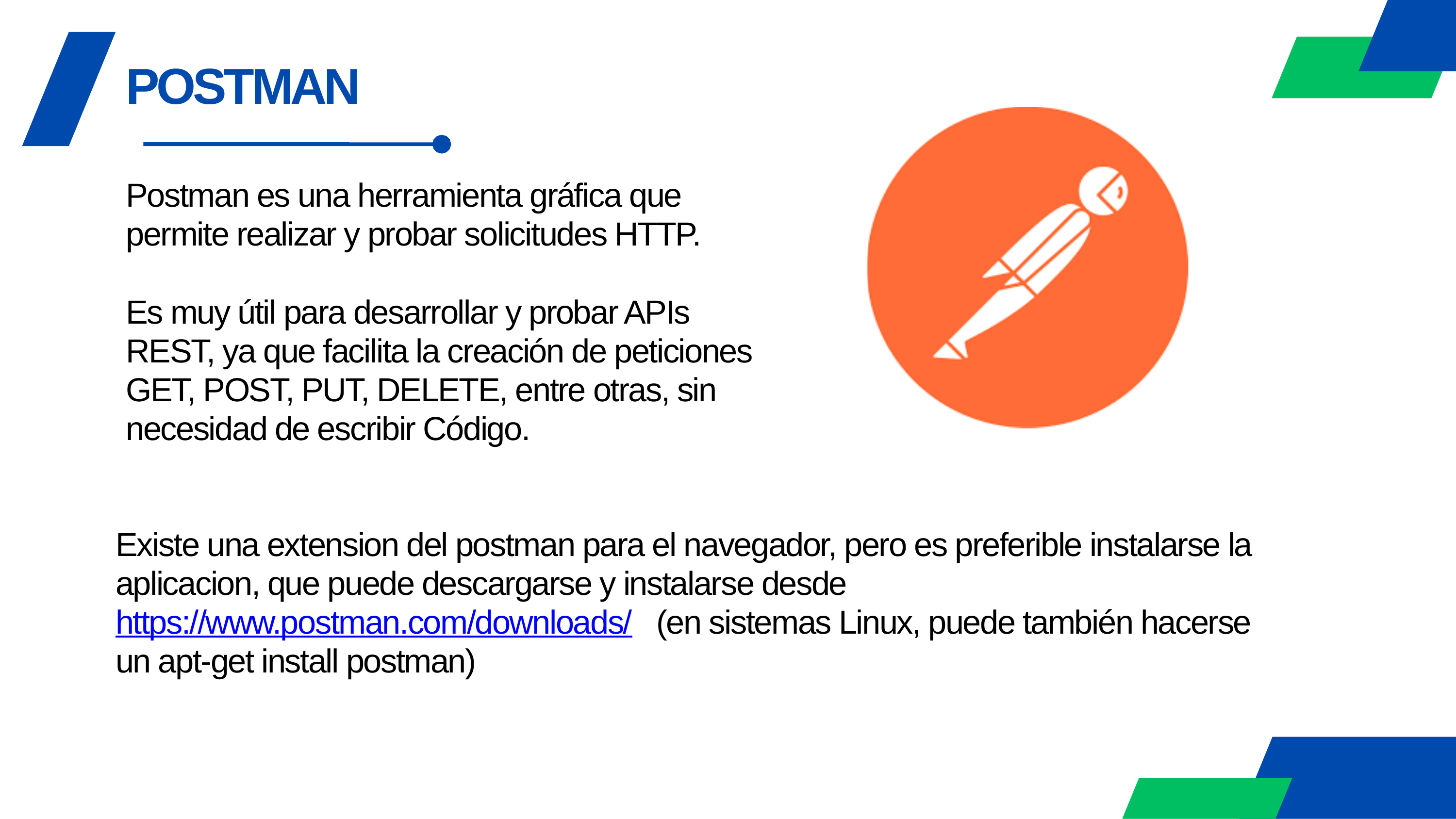

POSTMAN

Postman es una herramienta gráfica que permite realizar y probar solicitudes HTTP.

Es muy útil para desarrollar y probar APIs REST, ya que facilita la creación de peticiones GET, POST, PUT, DELETE, entre otras, sin necesidad de escribir Código.

Existe una extension del postman para el navegador, pero es preferible instalarse la aplicacion, que puede descargarse y instalarse desde https://www.postman.com/downloads/   (en sistemas Linux, puede también hacerse un apt-get install postman)